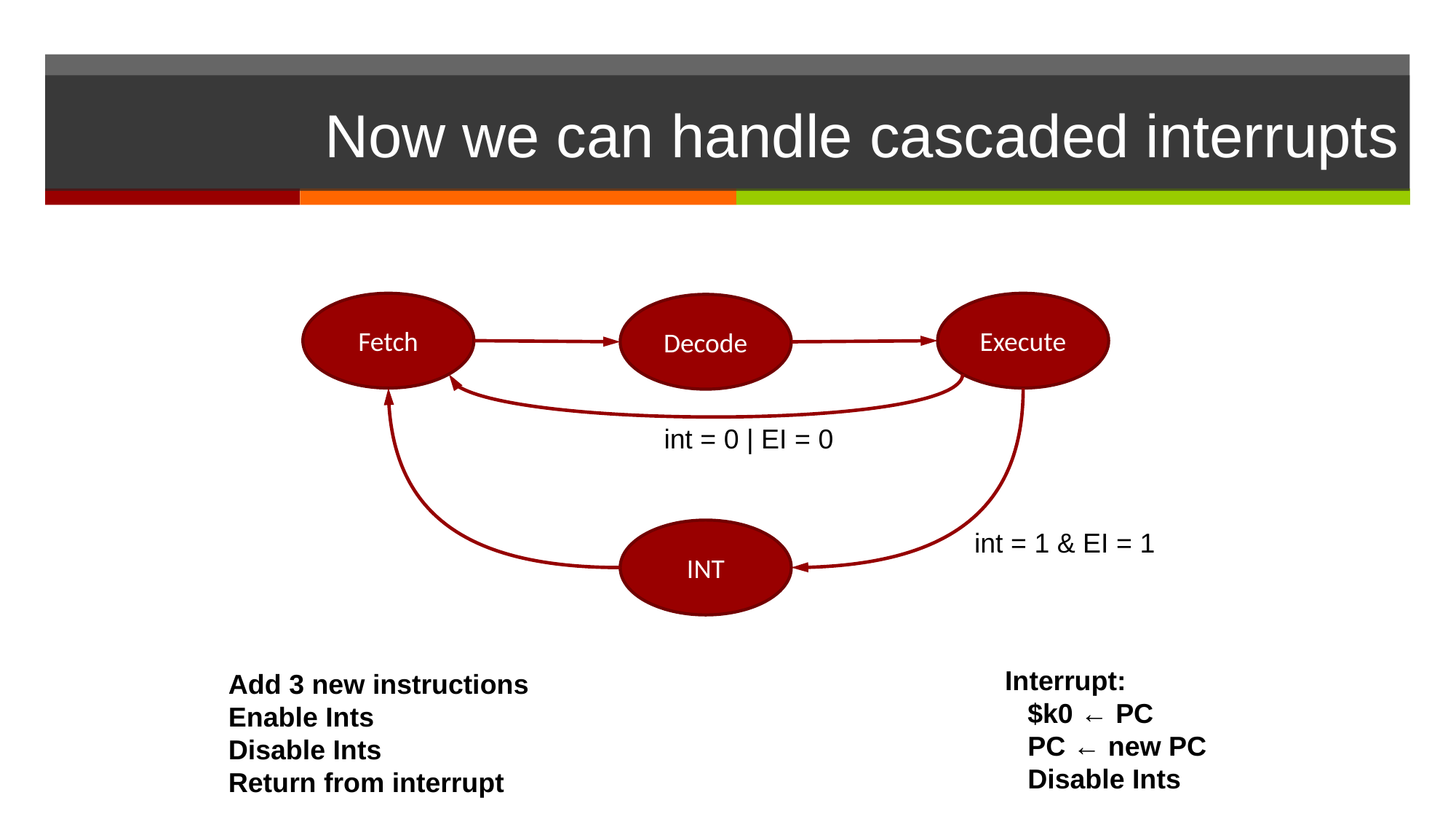

# Now we can handle cascaded interrupts
Fetch
Execute
Decode
int = 0 | EI = 0
int = 1 & EI = 1
INT
Interrupt:
   $k0 ← PC
   PC ← new PC
   Disable Ints
Add 3 new instructions
Enable Ints
Disable Ints
Return from interrupt